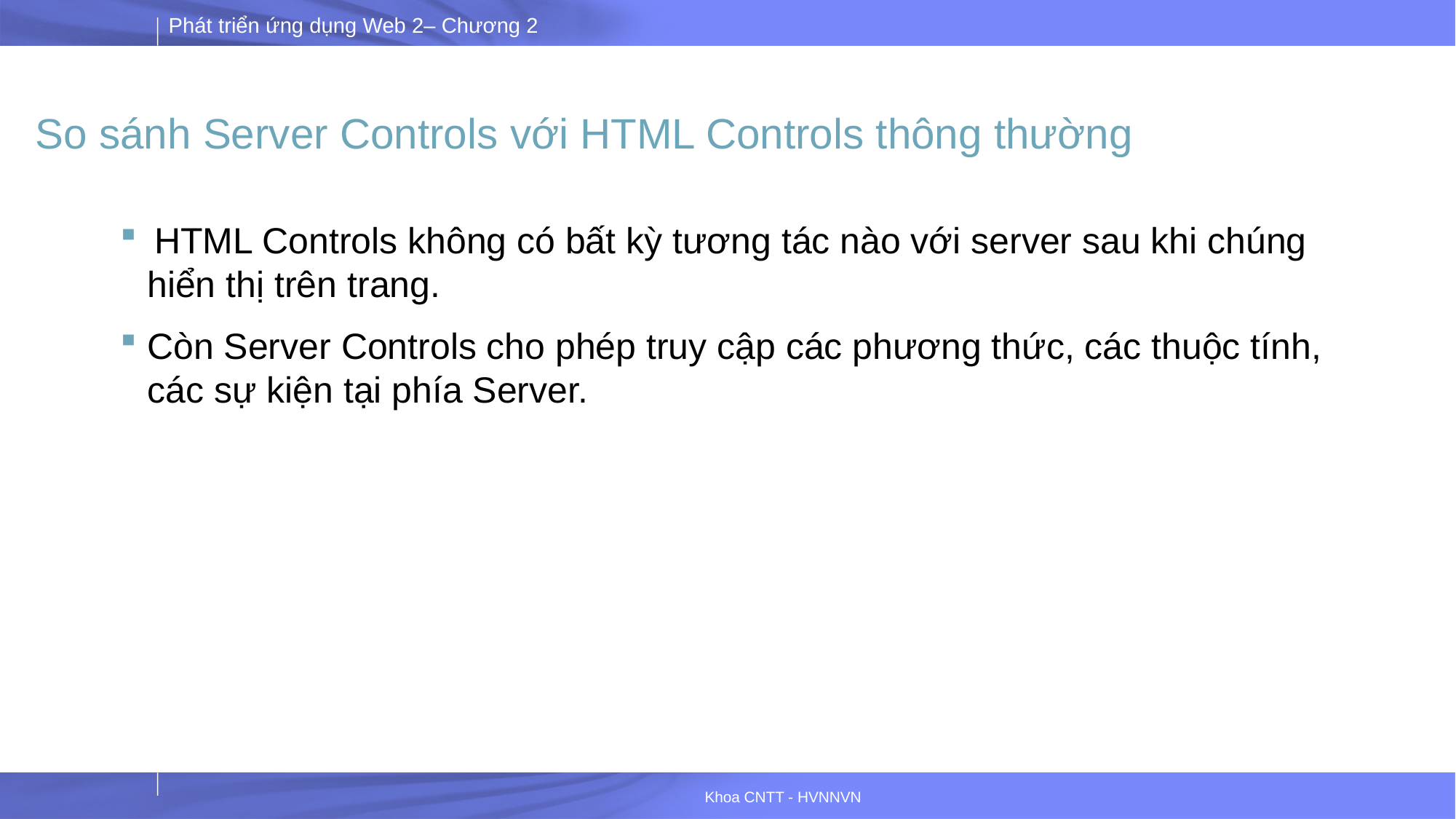

# So sánh Server Controls với HTML Controls thông thường
 HTML Controls không có bất kỳ tương tác nào với server sau khi chúng hiển thị trên trang.
Còn Server Controls cho phép truy cập các phương thức, các thuộc tính, các sự kiện tại phía Server.